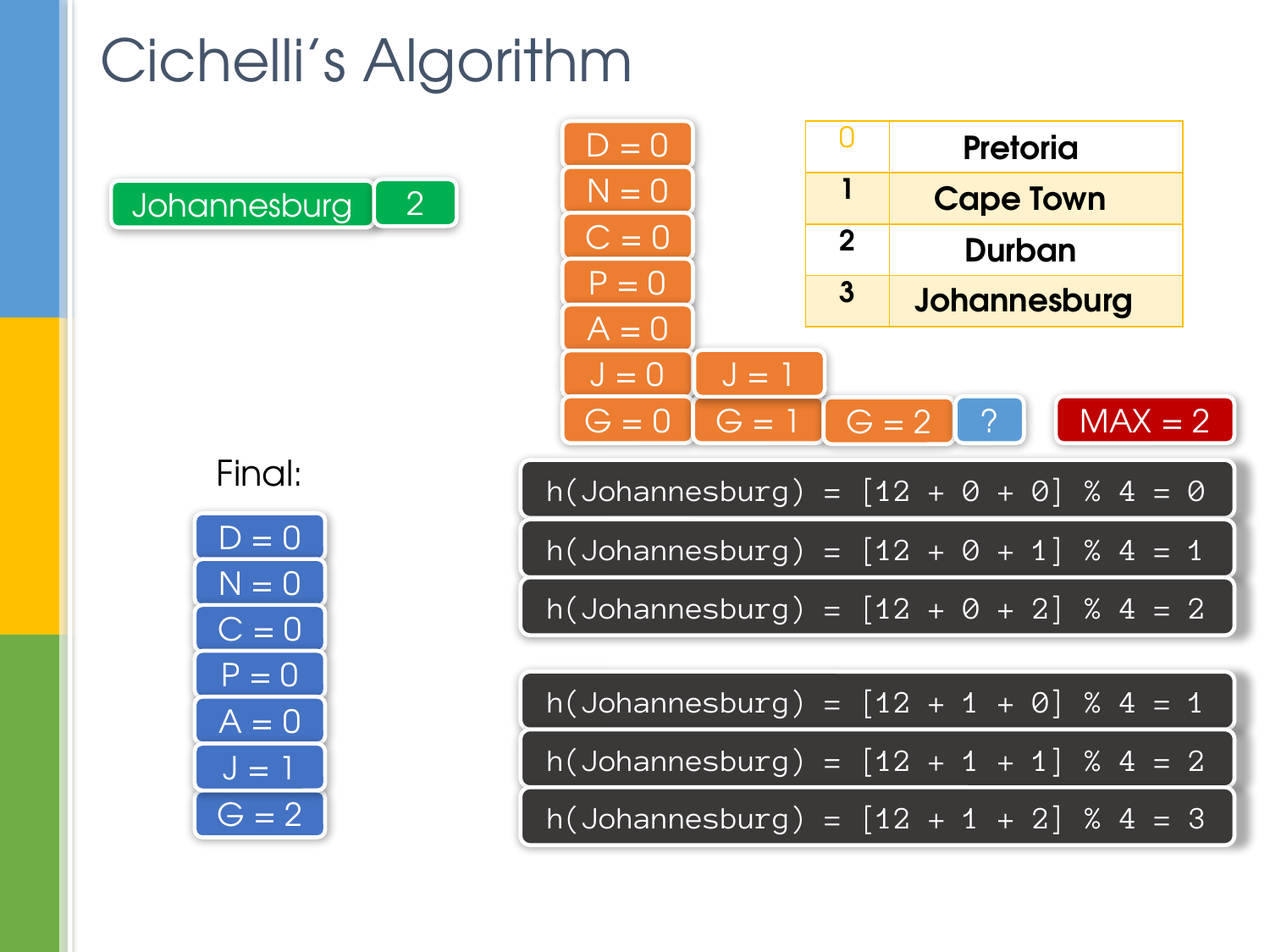

# Cichelli’s Algorithm
D = 0
| 0 |  |
| --- | --- |
| 1 |  |
| 2 |  |
| 3 |  |
Pretoria
N = 0
Cape Town
2
Johannesburg
C = 0
Durban
P = 0
Johannesburg
A = 0
J = 1
J = 0
MAX = 2
G = 1
?
G = 0
G = 2
Final:
h(Johannesburg) = [12 + 0 + 0] % 4 = 0
D = 0
h(Johannesburg) = [12 + 0 + 1] % 4 = 1
N = 0
h(Johannesburg) = [12 + 0 + 2] % 4 = 2
C = 0
P = 0
h(Johannesburg) = [12 + 1 + 0] % 4 = 1
A = 0
h(Johannesburg) = [12 + 1 + 1] % 4 = 2
J = 1
h(Johannesburg) = [12 + 1 + 2] % 4 = 3
G = 2